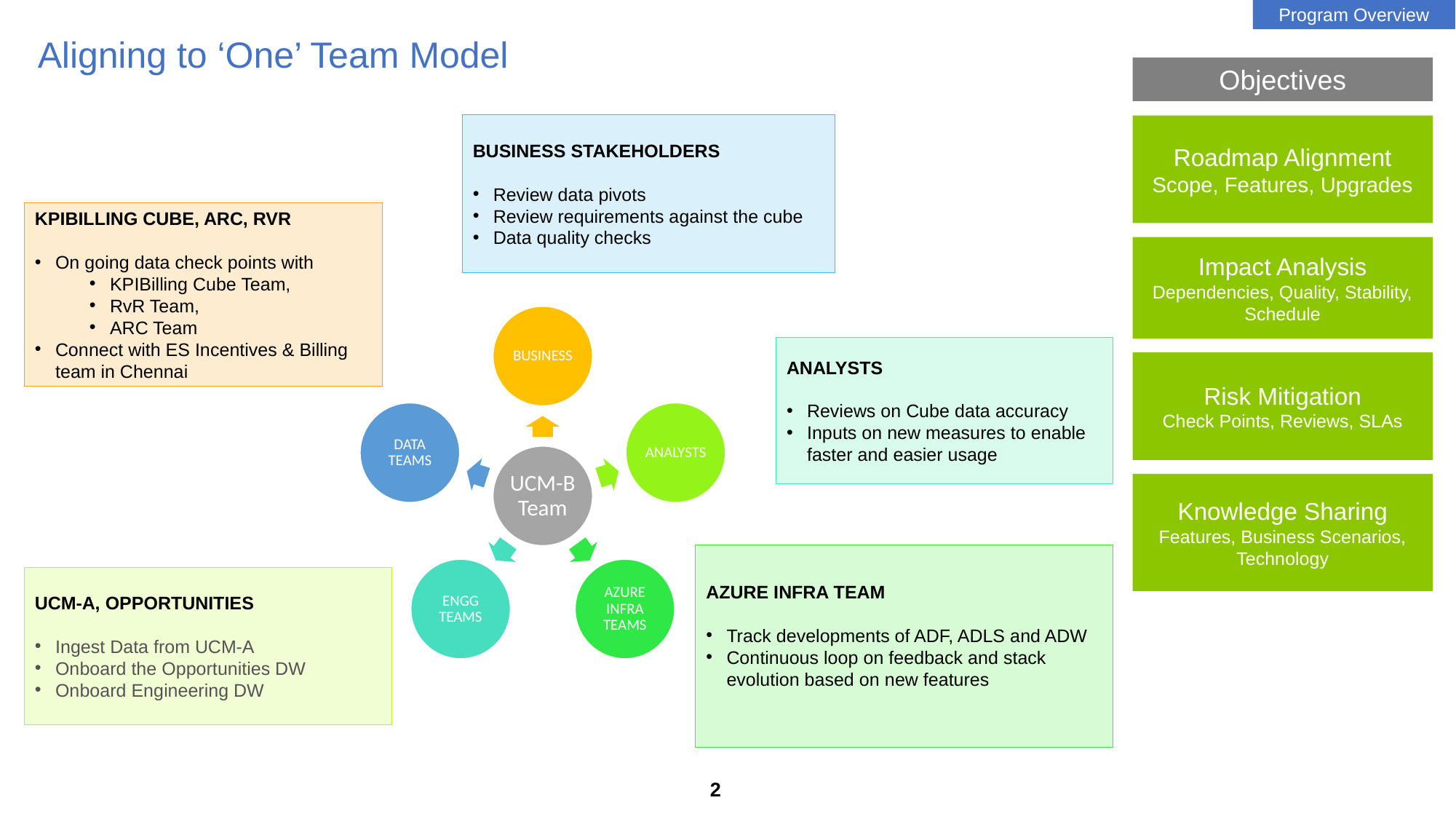

Program Overview
Aligning to ‘One’ Team Model
Objectives
BUSINESS STAKEHOLDERS

Review data pivots
Review requirements against the cube
Data quality checks
Roadmap Alignment Scope, Features, Upgrades
KPIBilling Cube, ARC, RVR

On going data check points with
KPIBilling Cube Team,
RvR Team,
ARC Team
Connect with ES Incentives & Billing team in Chennai
Impact Analysis Dependencies, Quality, Stability, Schedule
UCM-B Team

BUSINESS

ANALYSTS

AZURE INFRA TEAMS

ENGG TEAMS

DATA TEAMS
ANALYSTS

Reviews on Cube data accuracy
Inputs on new measures to enable faster and easier usage
Risk Mitigation
Check Points, Reviews, SLAs
Knowledge Sharing
Features, Business Scenarios, Technology
AZURE INFRA TEAM

Track developments of ADF, ADLS and ADW
Continuous loop on feedback and stack evolution based on new features

UCM-A, Opportunities

Ingest Data from UCM-A
Onboard the Opportunities DW
Onboard Engineering DW

2
2